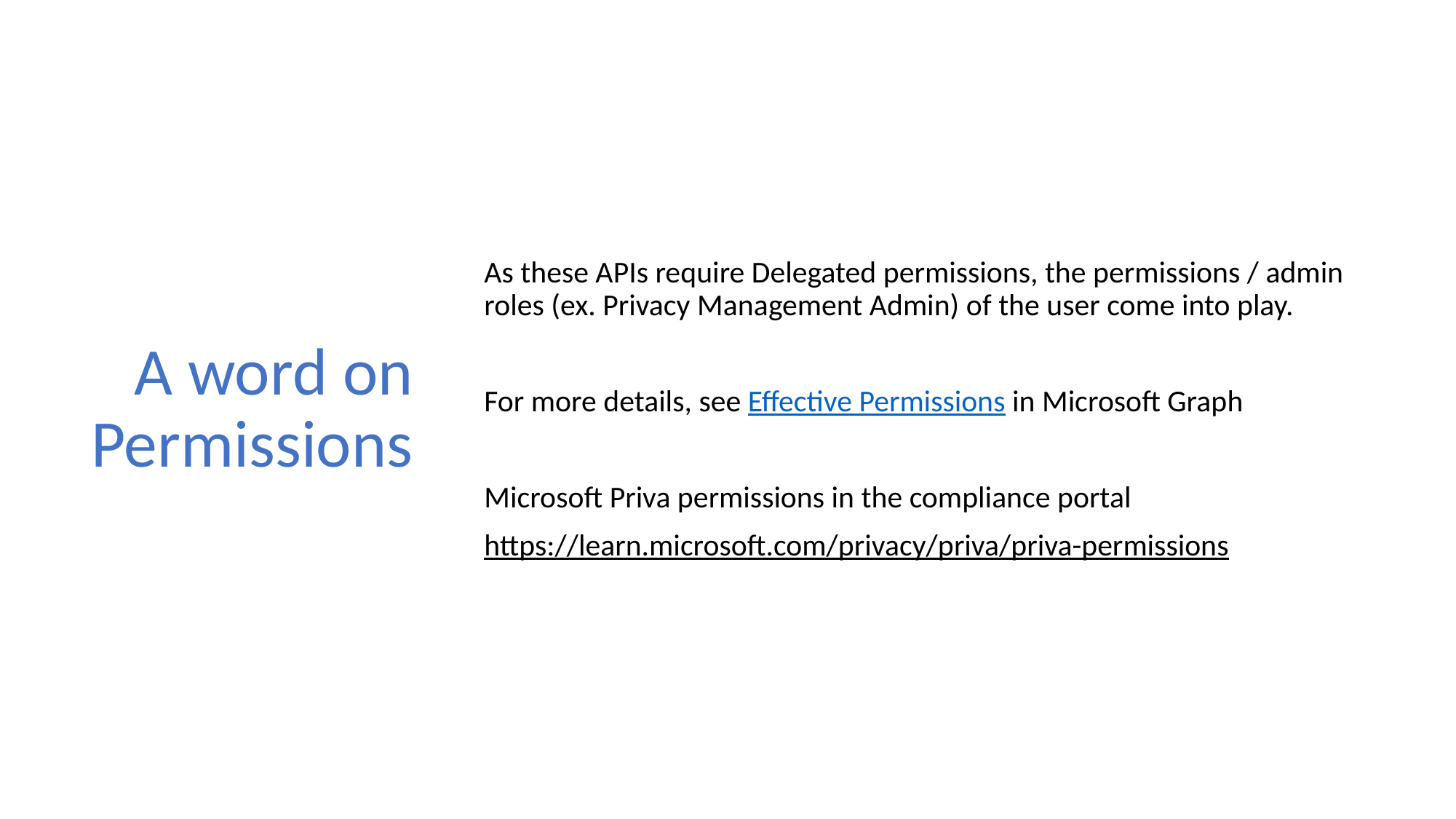

As these APIs require Delegated permissions, the permissions / admin roles (ex. Privacy Management Admin) of the user come into play.

For more details, see Effective Permissions in Microsoft Graph

Microsoft Priva permissions in the compliance portal
https://learn.microsoft.com/privacy/priva/priva-permissions
# A word on Permissions